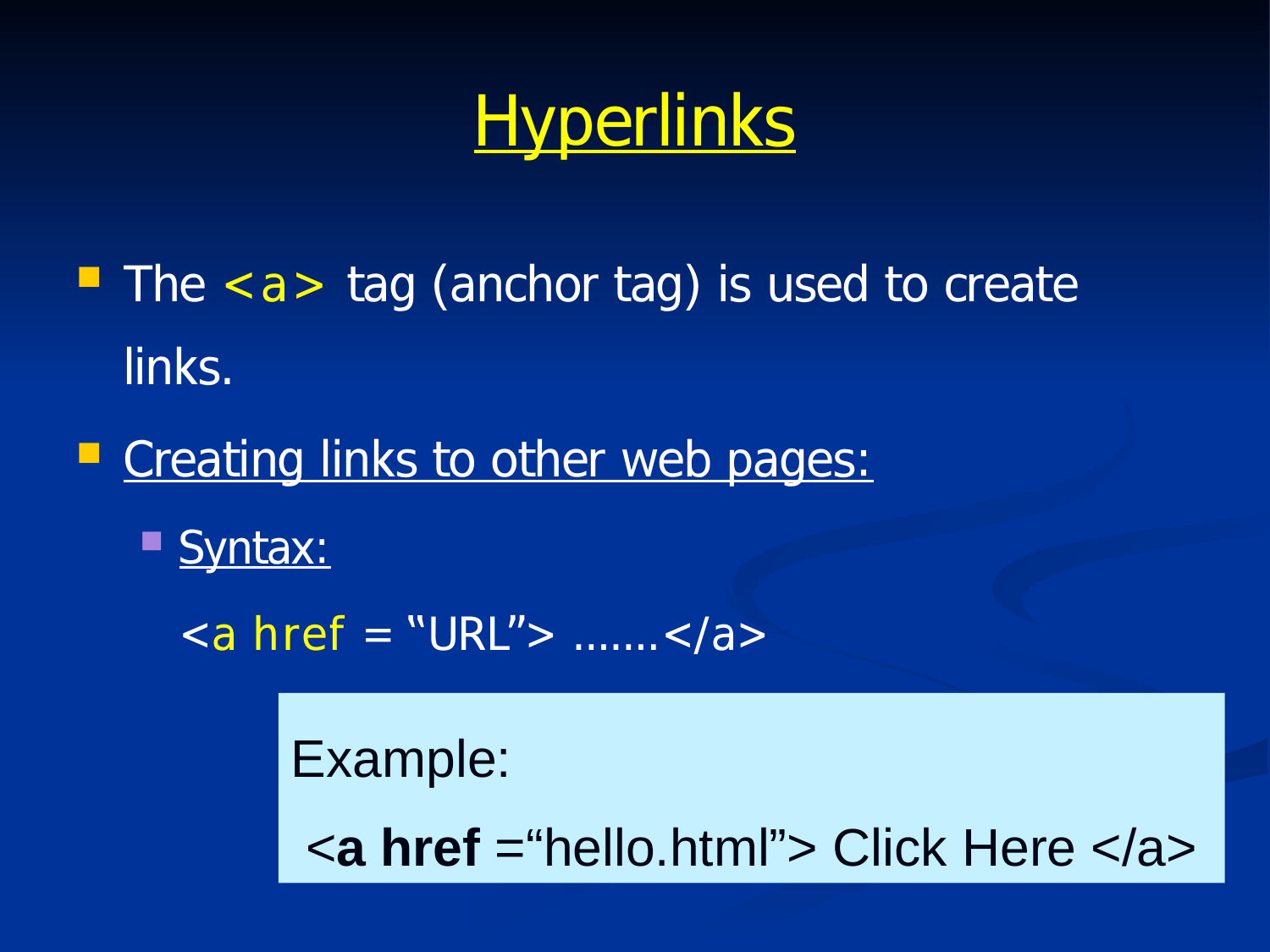

# Hyperlinks
The <a> tag (anchor tag) is used to create links.
Creating links to other web pages:
Syntax:
	<a href = “URL”> …….</a>
Example:
 <a href =“hello.html”> Click Here </a>